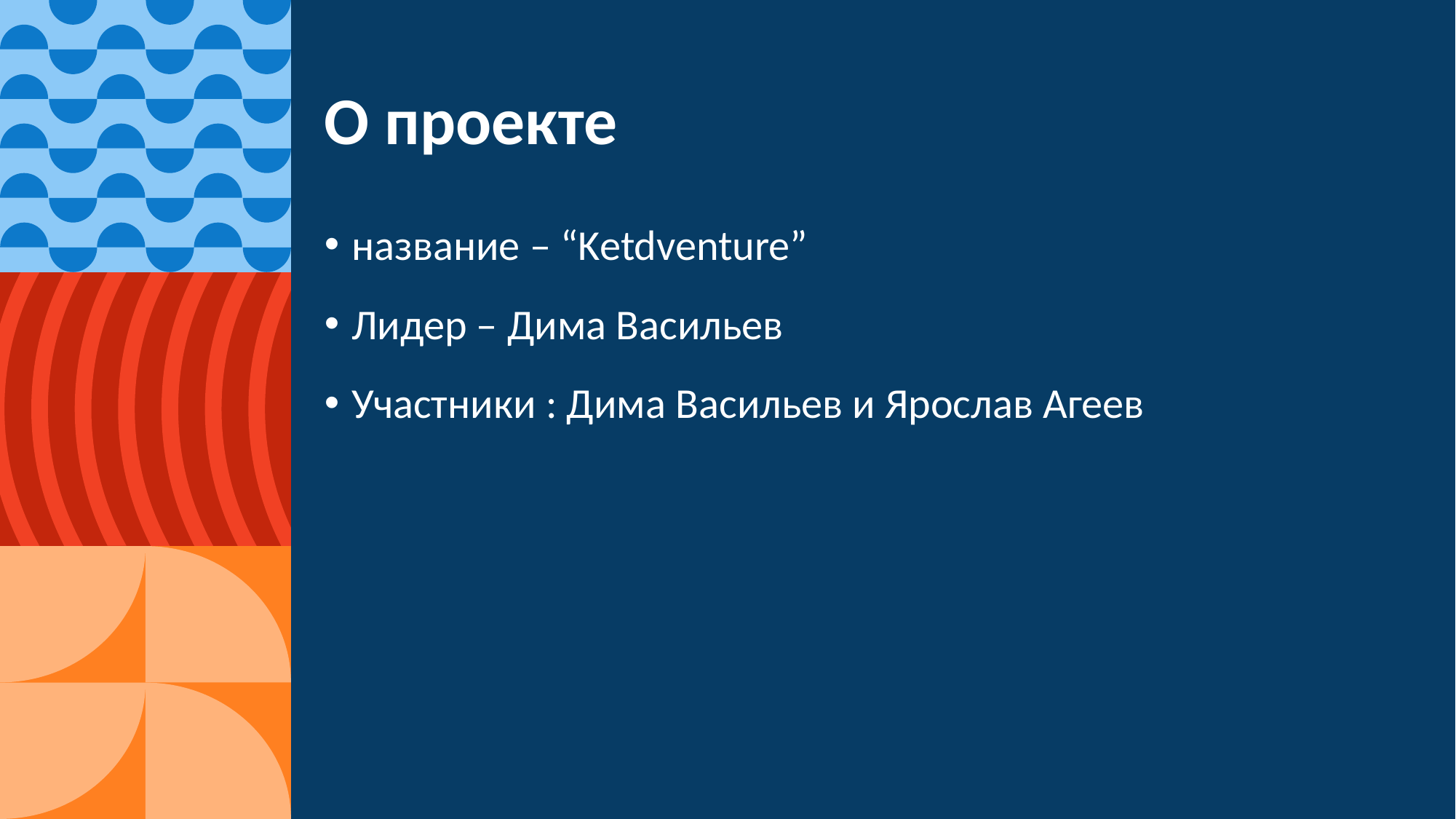

# О проекте
название – “Ketdventure”
Лидер – Дима Васильев
Участники : Дима Васильев и Ярослав Агеев